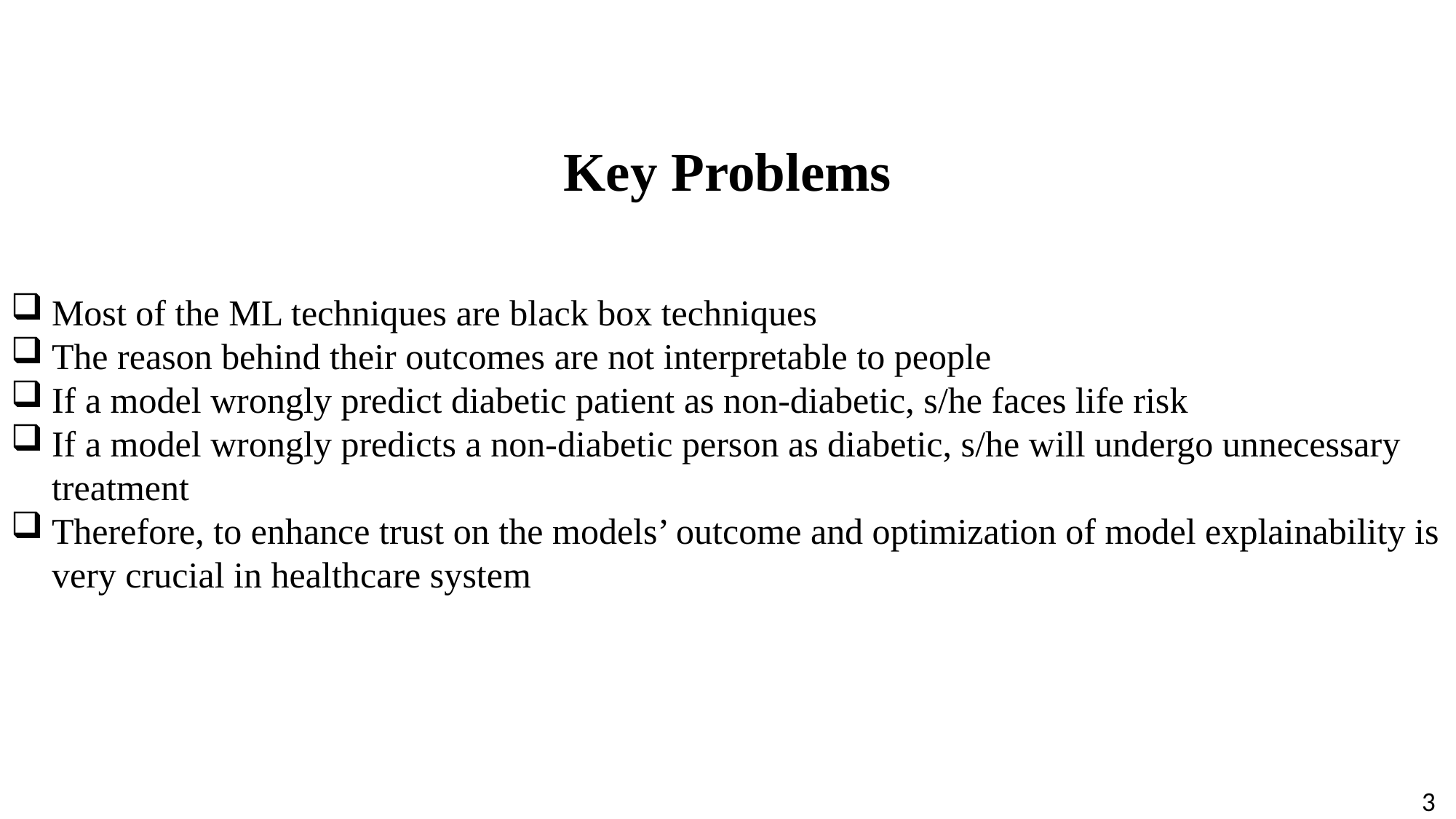

Key Problems

Most of the ML techniques are black box techniques
The reason behind their outcomes are not interpretable to people
If a model wrongly predict diabetic patient as non-diabetic, s/he faces life risk
If a model wrongly predicts a non-diabetic person as diabetic, s/he will undergo unnecessary treatment
Therefore, to enhance trust on the models’ outcome and optimization of model explainability is very crucial in healthcare system

3